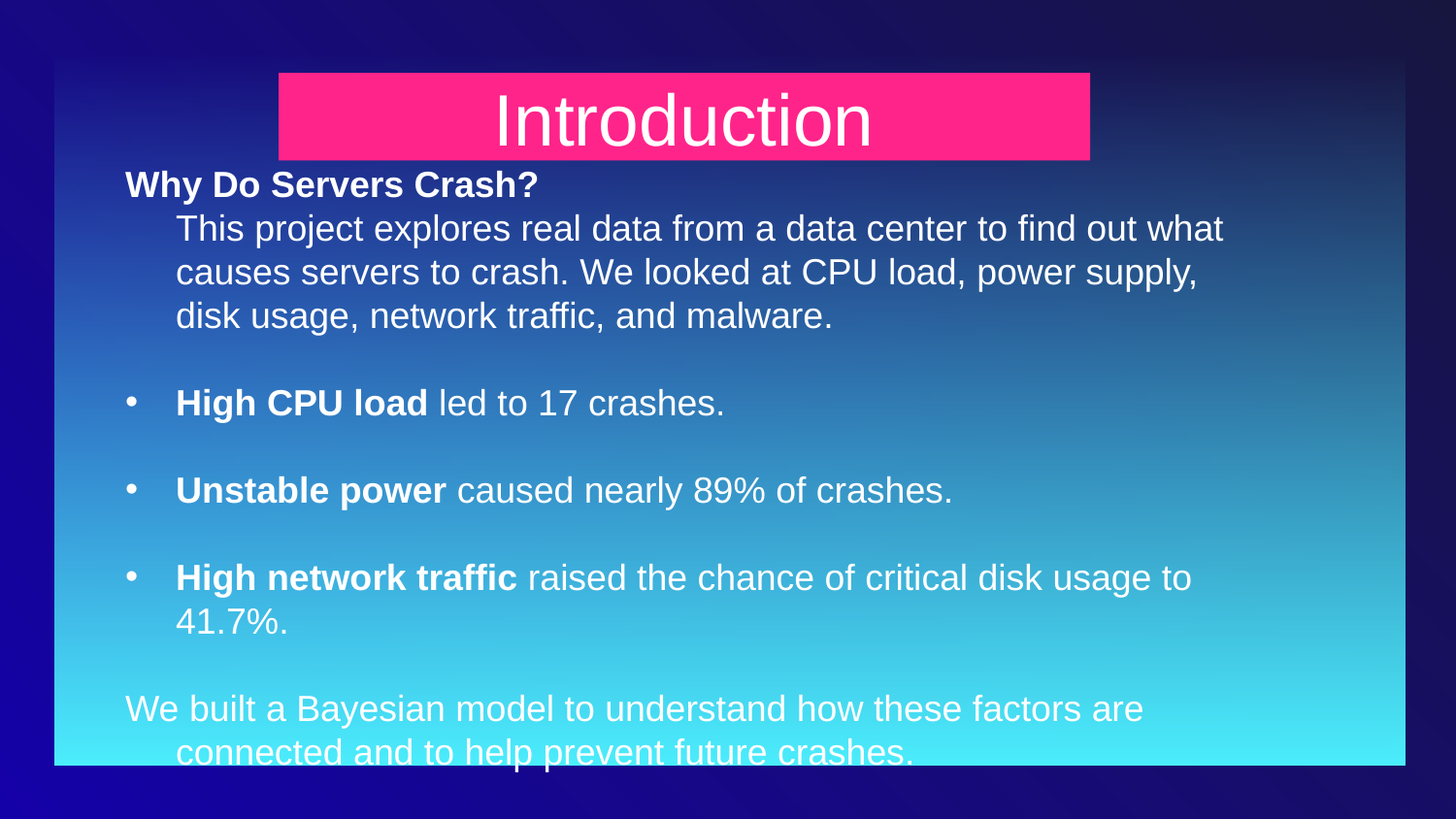

# Introduction
Why Do Servers Crash?
This project explores real data from a data center to find out what causes servers to crash. We looked at CPU load, power supply, disk usage, network traffic, and malware.

High CPU load led to 17 crashes.

Unstable power caused nearly 89% of crashes.

High network traffic raised the chance of critical disk usage to 41.7%.

We built a Bayesian model to understand how these factors are connected and to help prevent future crashes.